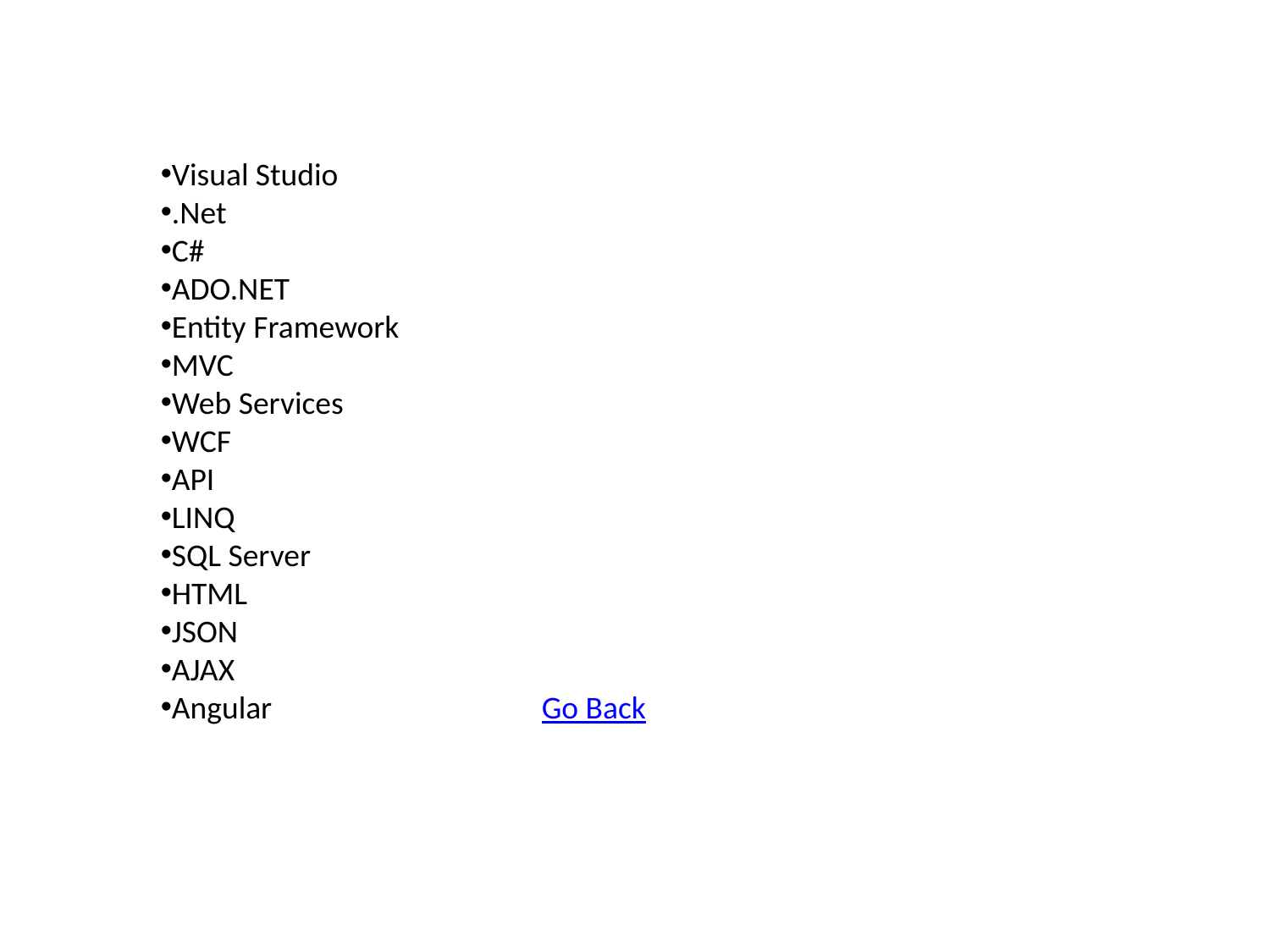

Visual Studio
.Net
C#
ADO.NET
Entity Framework
MVC
Web Services
WCF
API
LINQ
SQL Server
HTML
JSON
AJAX
Angular			Go Back